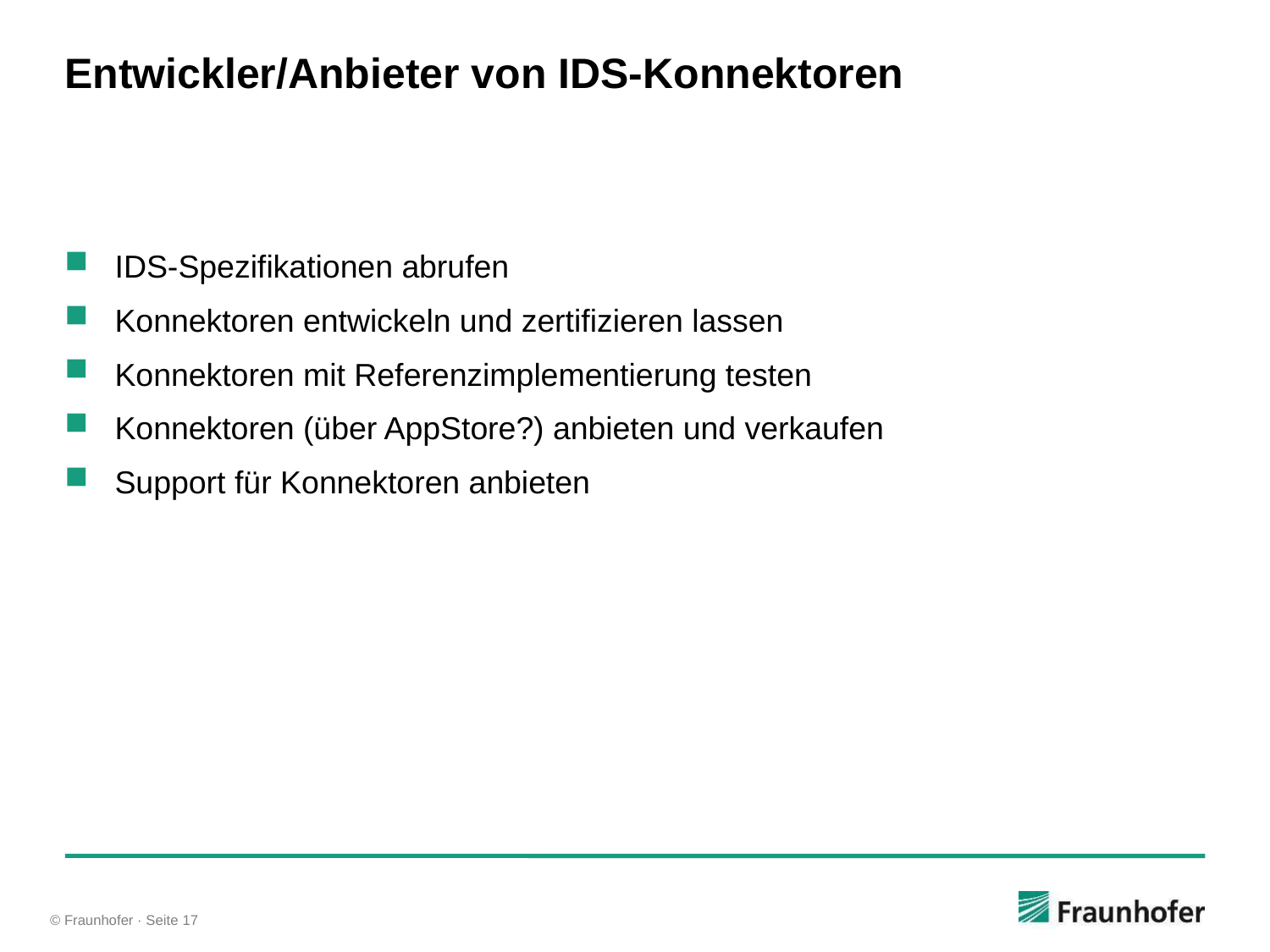

# Entwickler/Anbieter von IDS-Konnektoren
IDS-Spezifikationen abrufen
Konnektoren entwickeln und zertifizieren lassen
Konnektoren mit Referenzimplementierung testen
Konnektoren (über AppStore?) anbieten und verkaufen
Support für Konnektoren anbieten